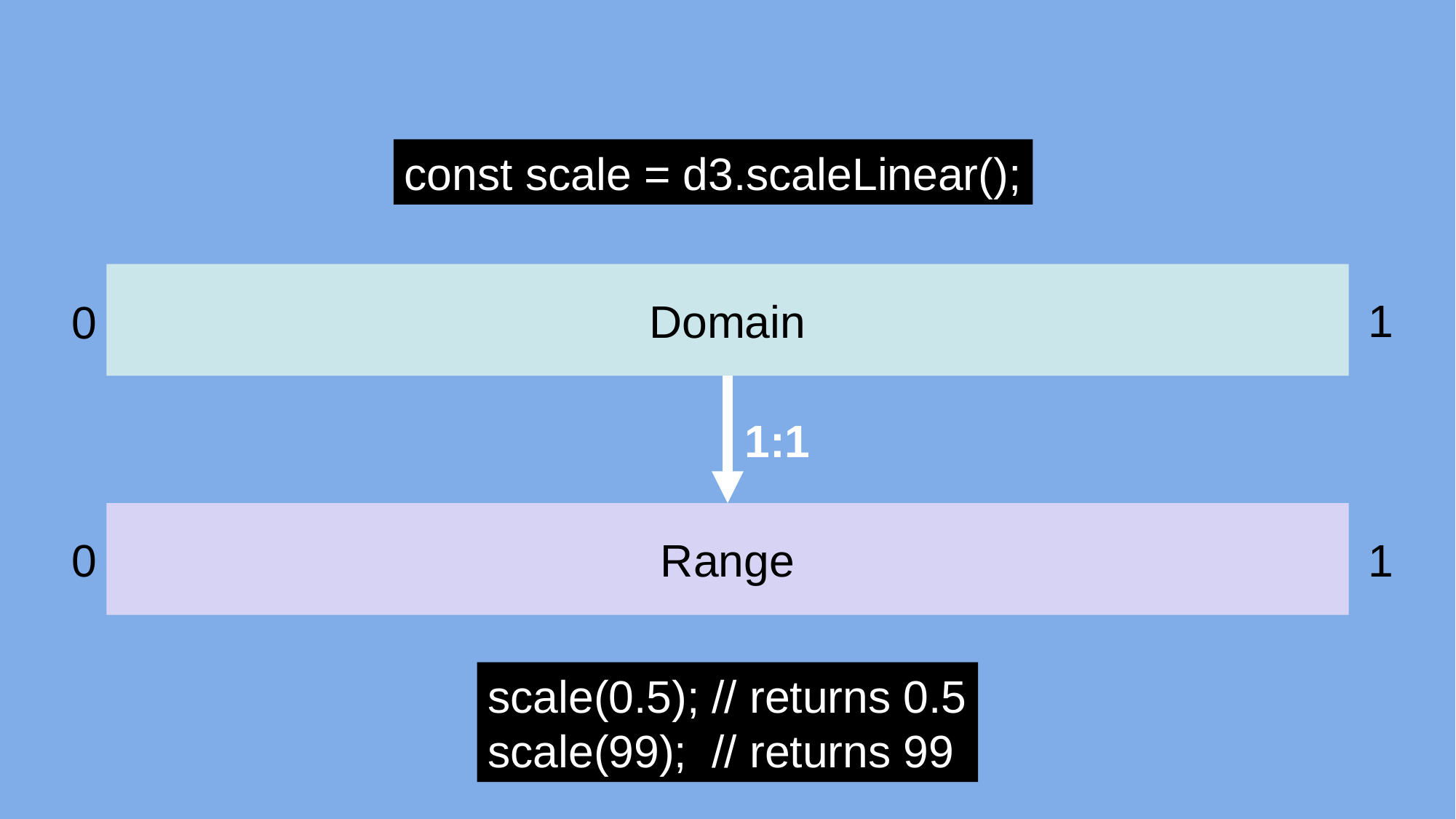

const scale = d3.scaleLinear();
Domain
1
0
1:1
Range
0
1
scale(0.5); // returns 0.5
scale(99);  // returns 99